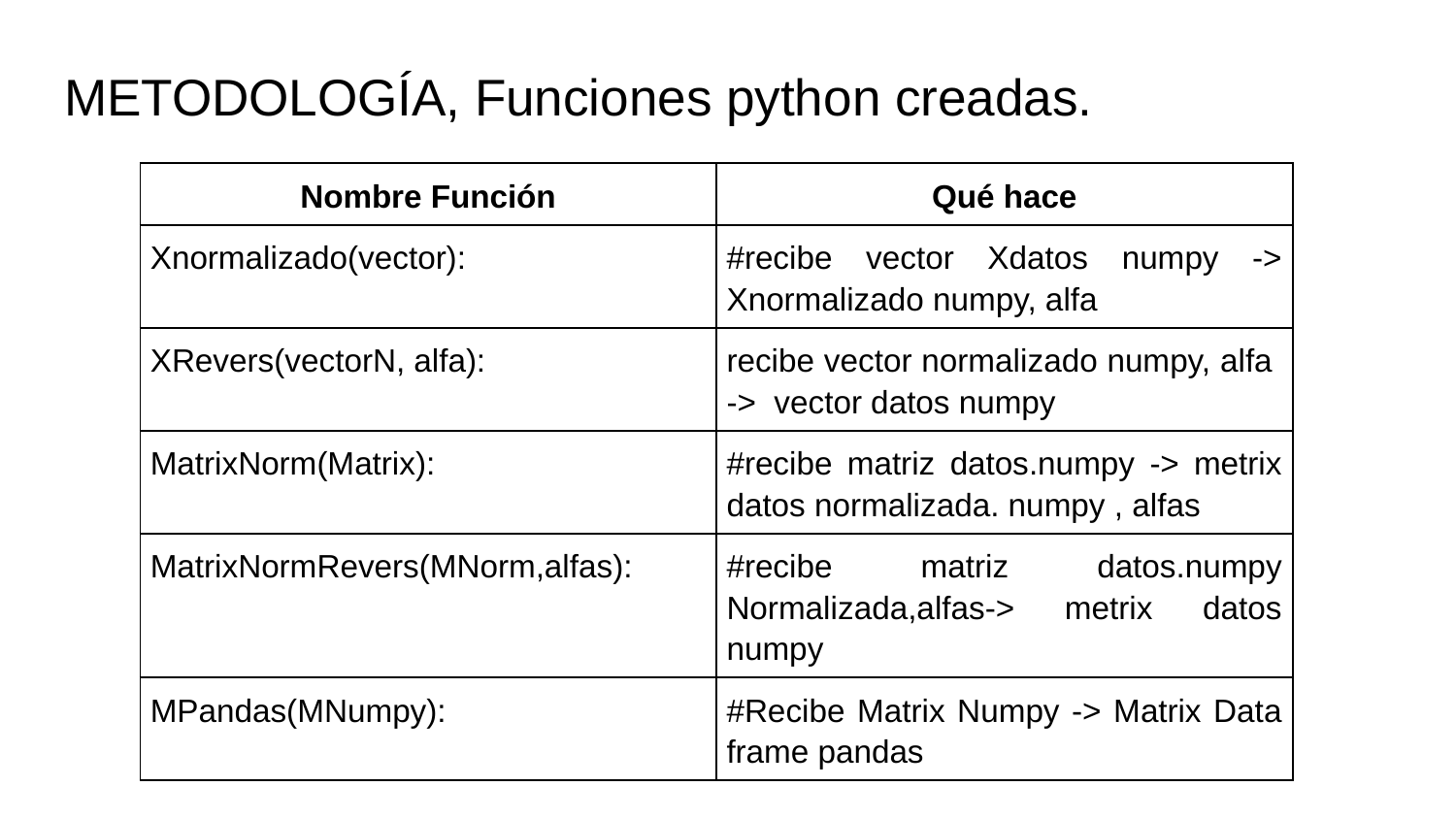

# METODOLOGÍA, Funciones python creadas.
| Nombre Función | Qué hace |
| --- | --- |
| Xnormalizado(vector): | #recibe vector Xdatos numpy -> Xnormalizado numpy, alfa |
| XRevers(vectorN, alfa): | recibe vector normalizado numpy, alfa -> vector datos numpy |
| MatrixNorm(Matrix): | #recibe matriz datos.numpy -> metrix datos normalizada. numpy , alfas |
| MatrixNormRevers(MNorm,alfas): | #recibe matriz datos.numpy Normalizada,alfas-> metrix datos numpy |
| MPandas(MNumpy): | #Recibe Matrix Numpy -> Matrix Data frame pandas |